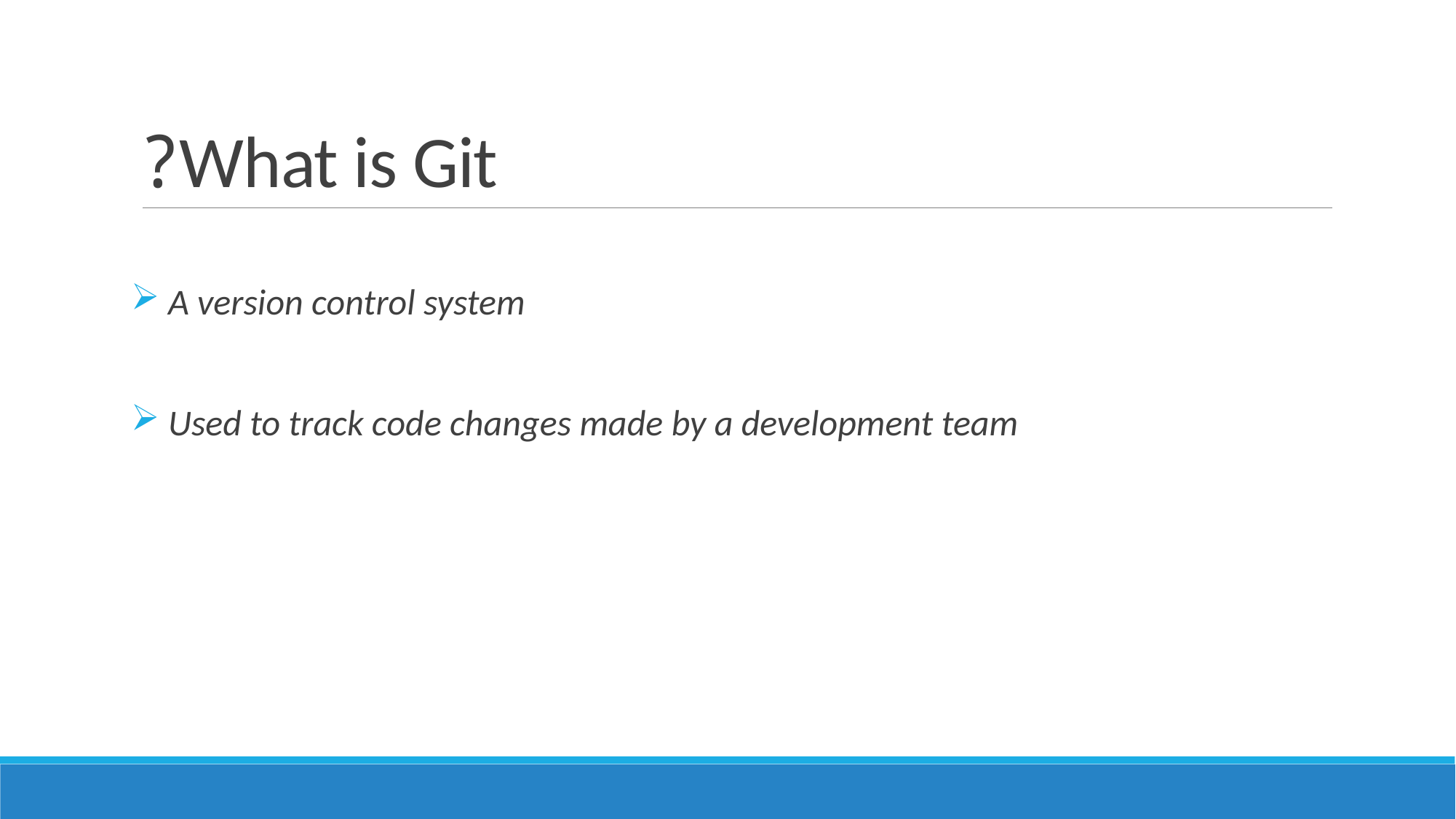

# What is Git?

 A version control system

 Used to track code changes made by a development team